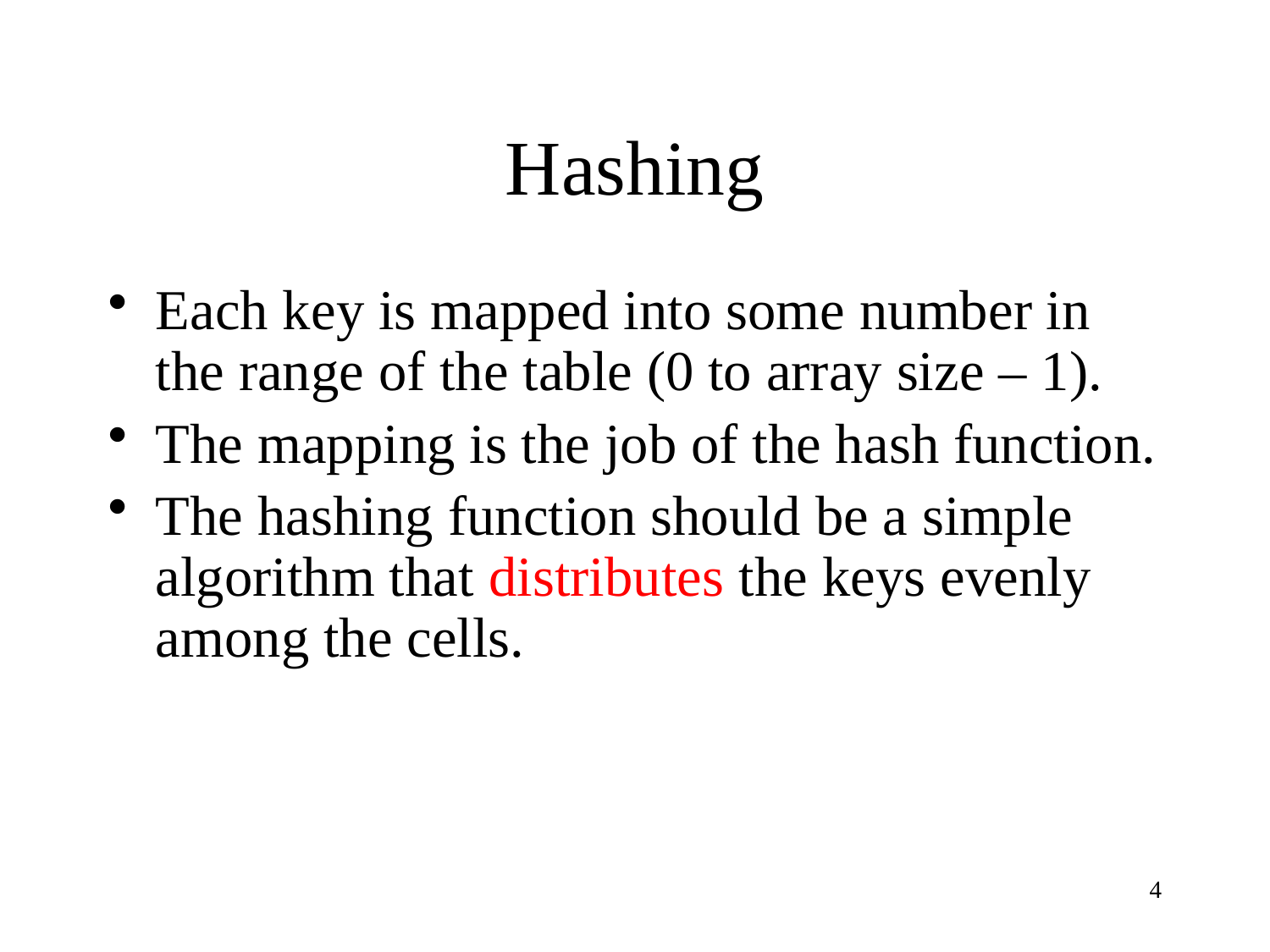

# Hashing
Each key is mapped into some number in the range of the table (0 to array size – 1).
The mapping is the job of the hash function.
The hashing function should be a simple algorithm that distributes the keys evenly among the cells.

4